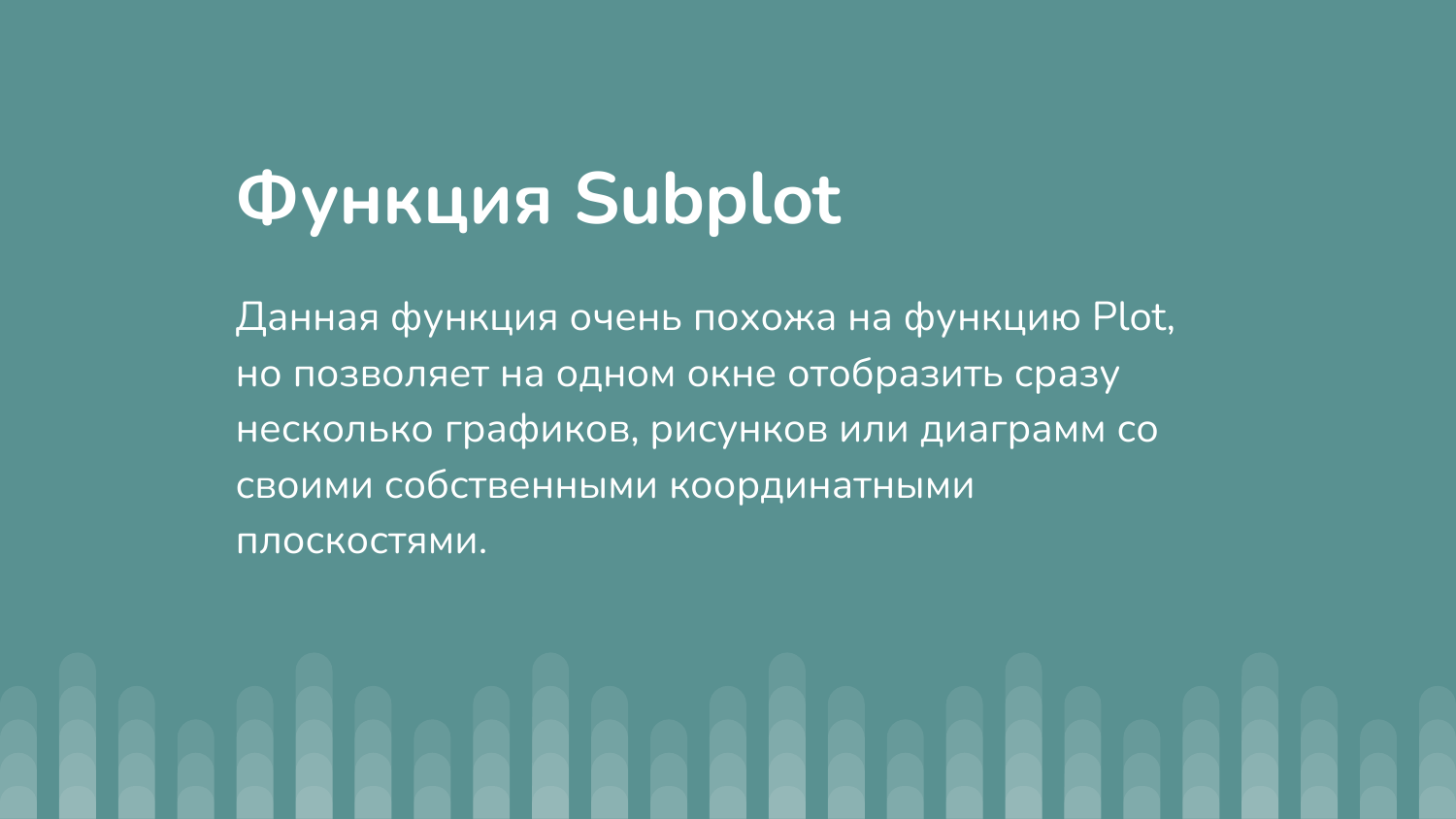

# Функция Subplot

Данная функция очень похожа на функцию Plot, но позволяет на одном окне отобразить сразу несколько графиков, рисунков или диаграмм со своими собственными координатными плоскостями.